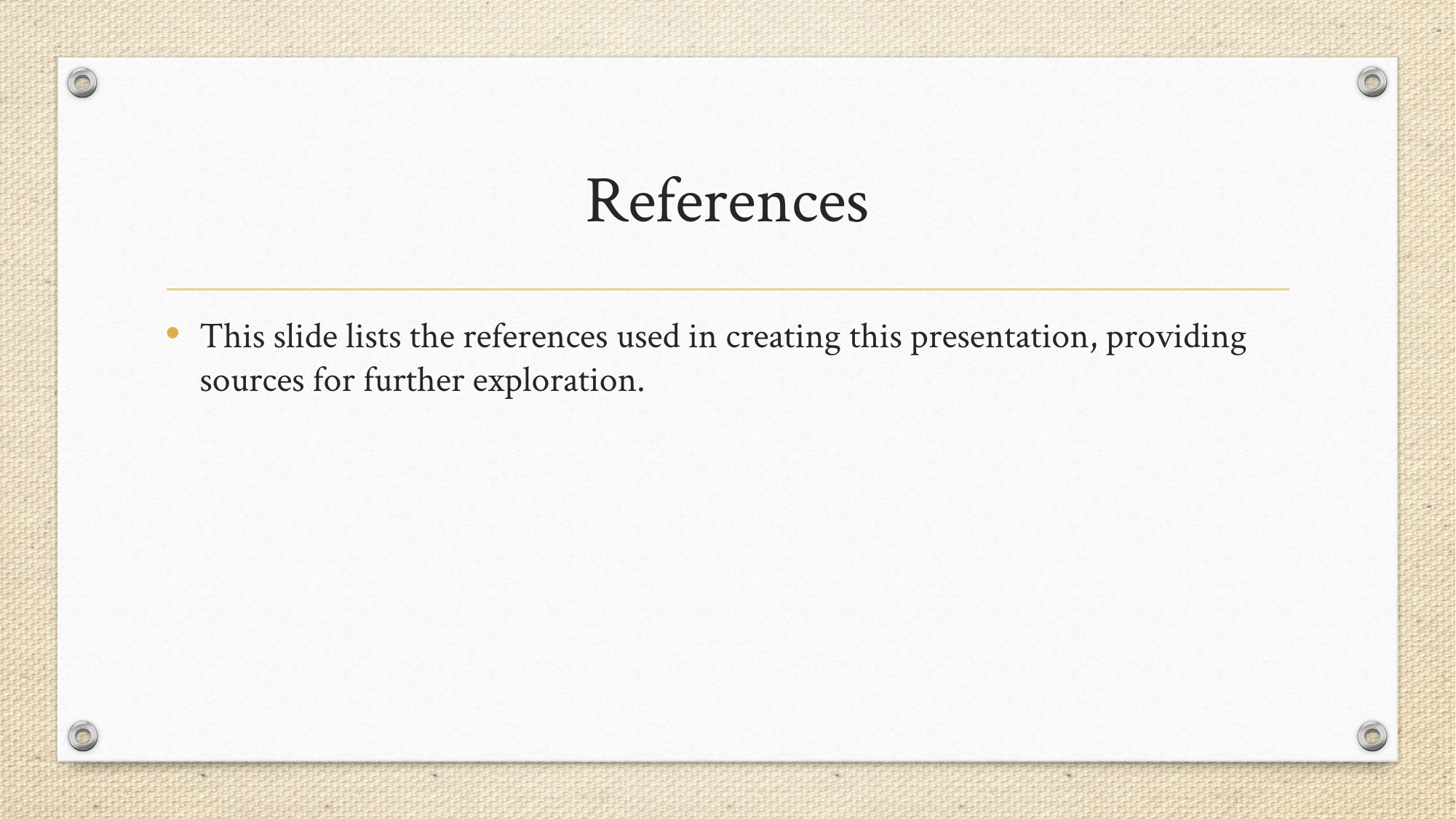

# References
This slide lists the references used in creating this presentation, providing sources for further exploration.